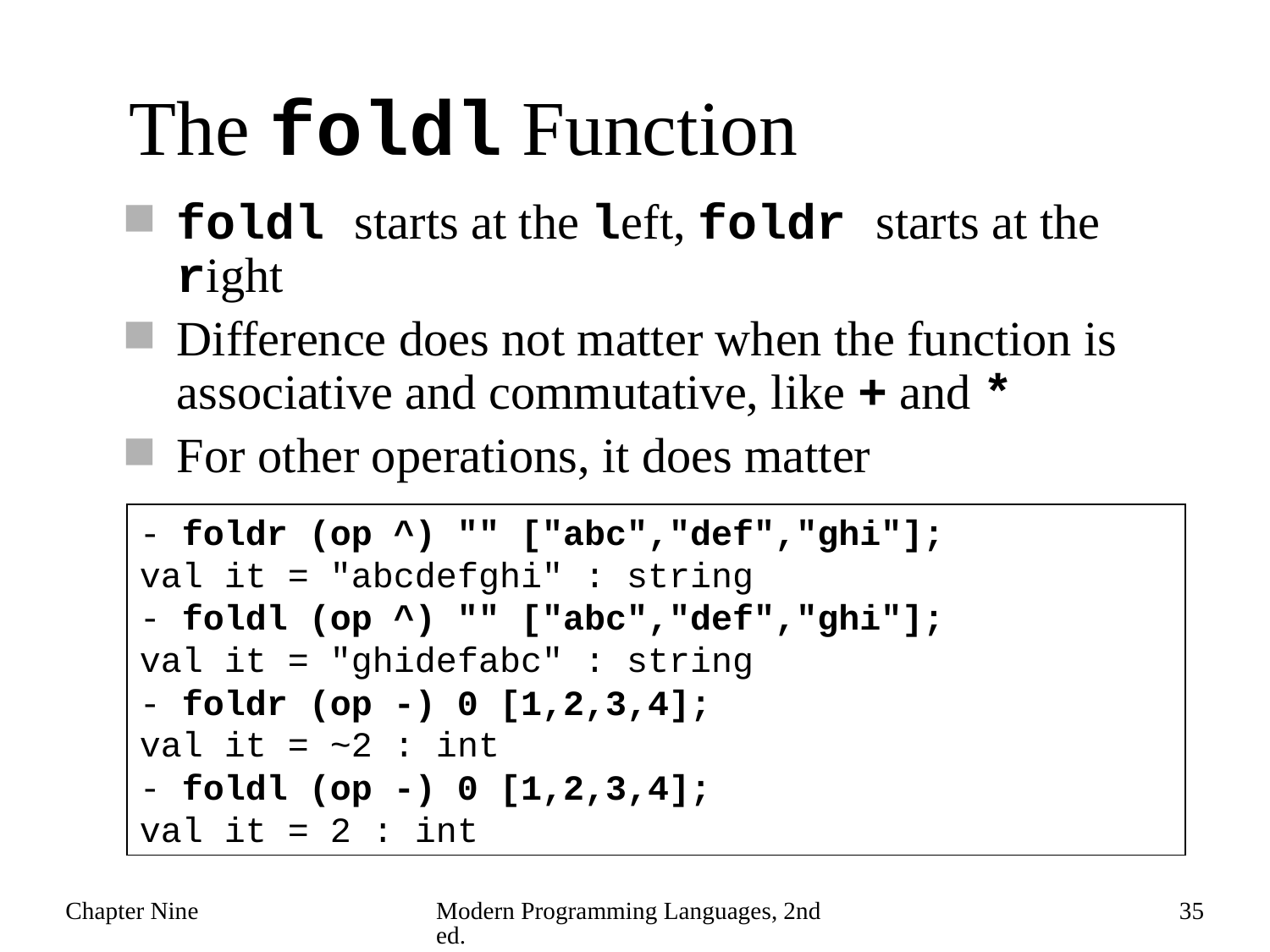

# The foldl Function
foldl starts at the left, foldr starts at the right
Difference does not matter when the function is associative and commutative, like + and *
For other operations, it does matter
- foldr (op ^) "" ["abc","def","ghi"];
val it = "abcdefghi" : string
- foldl (op ^) "" ["abc","def","ghi"];
val it = "ghidefabc" : string
- foldr (op -) 0 [1,2,3,4];
val it = ~2 : int
- foldl (op -) 0 [1,2,3,4];
val it = 2 : int
Chapter Nine
Modern Programming Languages, 2nd ed.
35